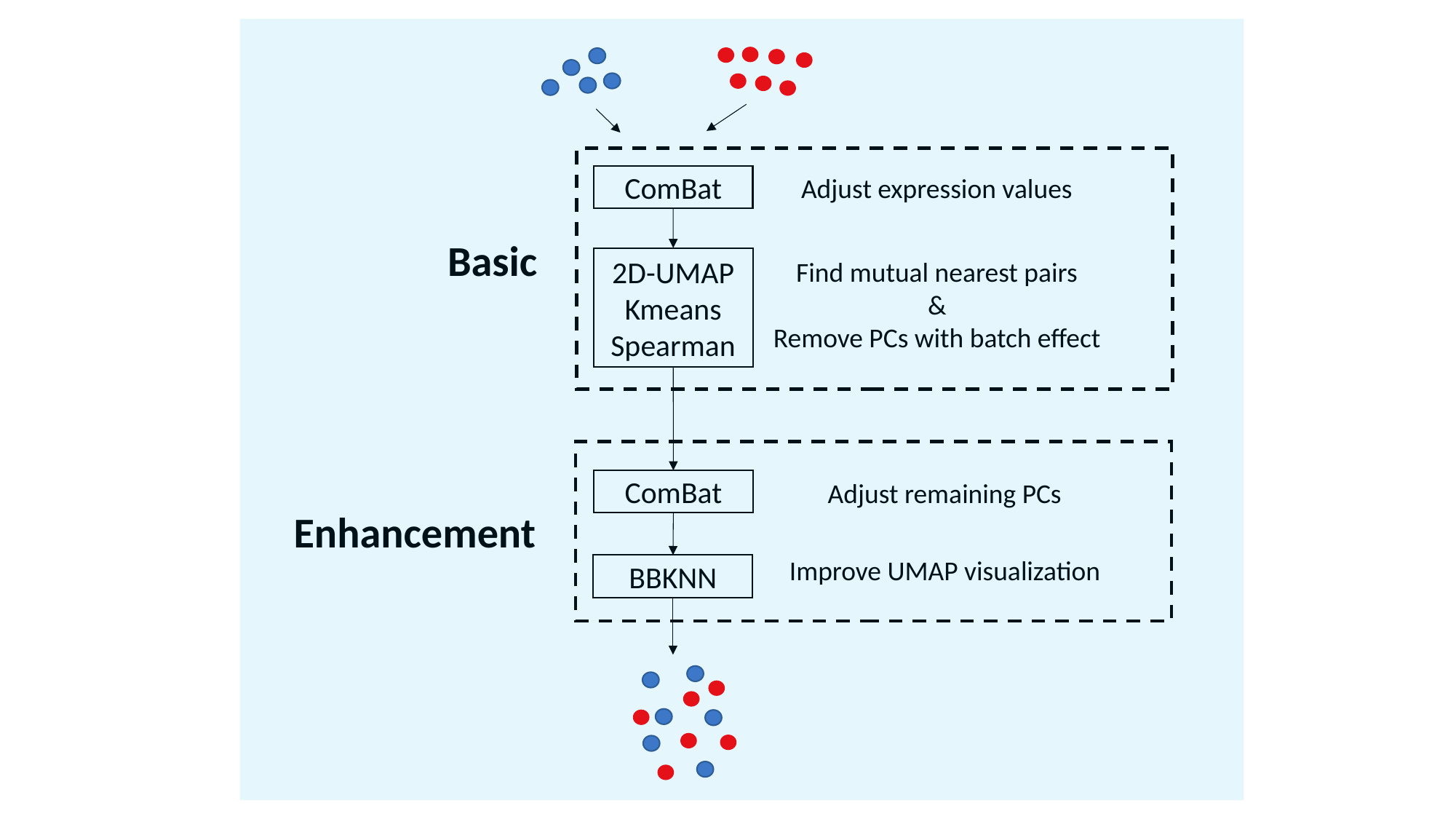

Adjust expression values
ComBat
Basic
2D-UMAP
Kmeans
Spearman
Find mutual nearest pairs
&
Remove PCs with batch effect

ComBat
Adjust remaining PCs
Enhancement
Improve UMAP visualization
BBKNN